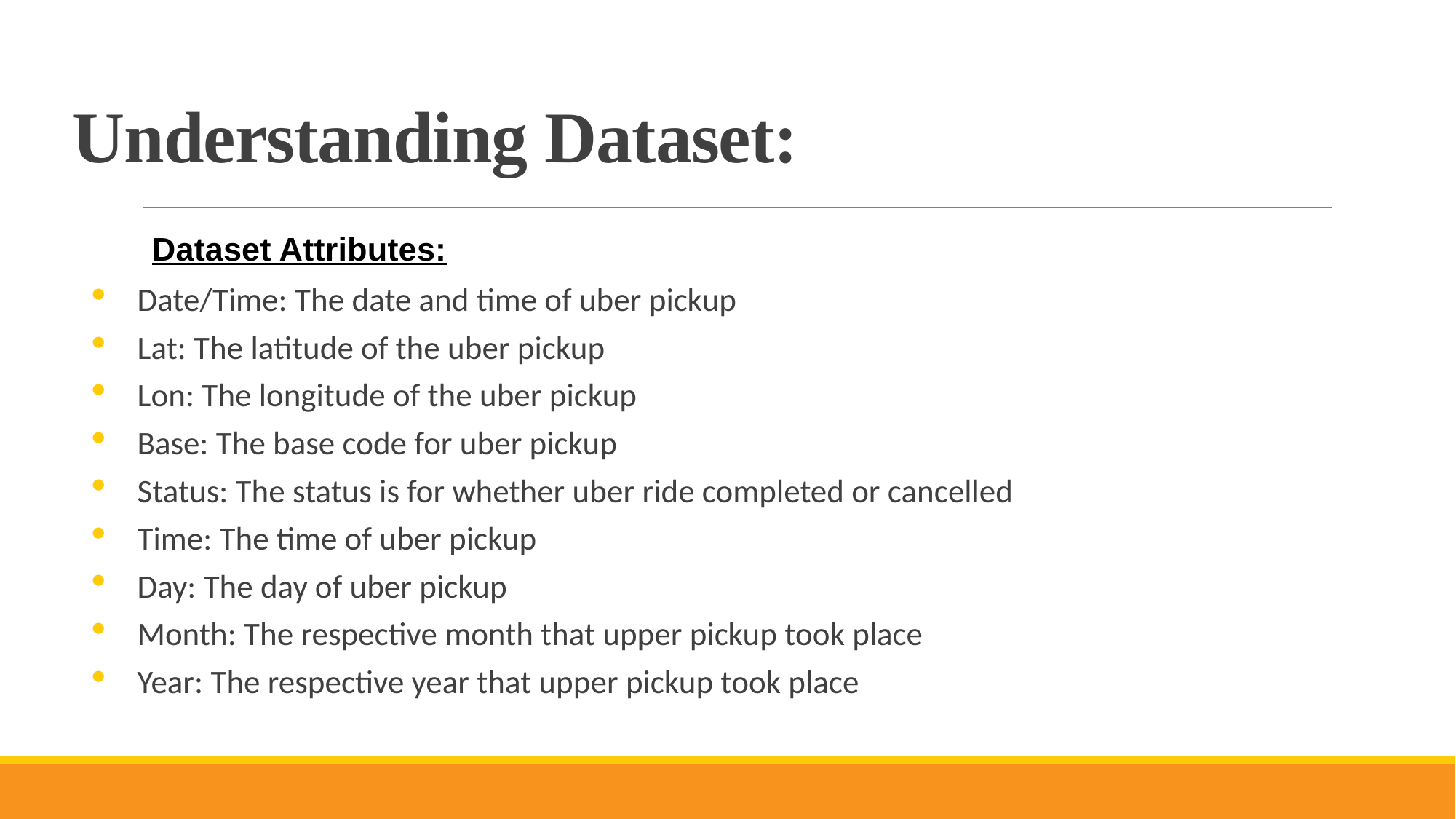

# Understanding Dataset:
Dataset Attributes:
Date/Time: The date and time of uber pickup
Lat: The latitude of the uber pickup
Lon: The longitude of the uber pickup
Base: The base code for uber pickup
Status: The status is for whether uber ride completed or cancelled
Time: The time of uber pickup
Day: The day of uber pickup
Month: The respective month that upper pickup took place
Year: The respective year that upper pickup took place